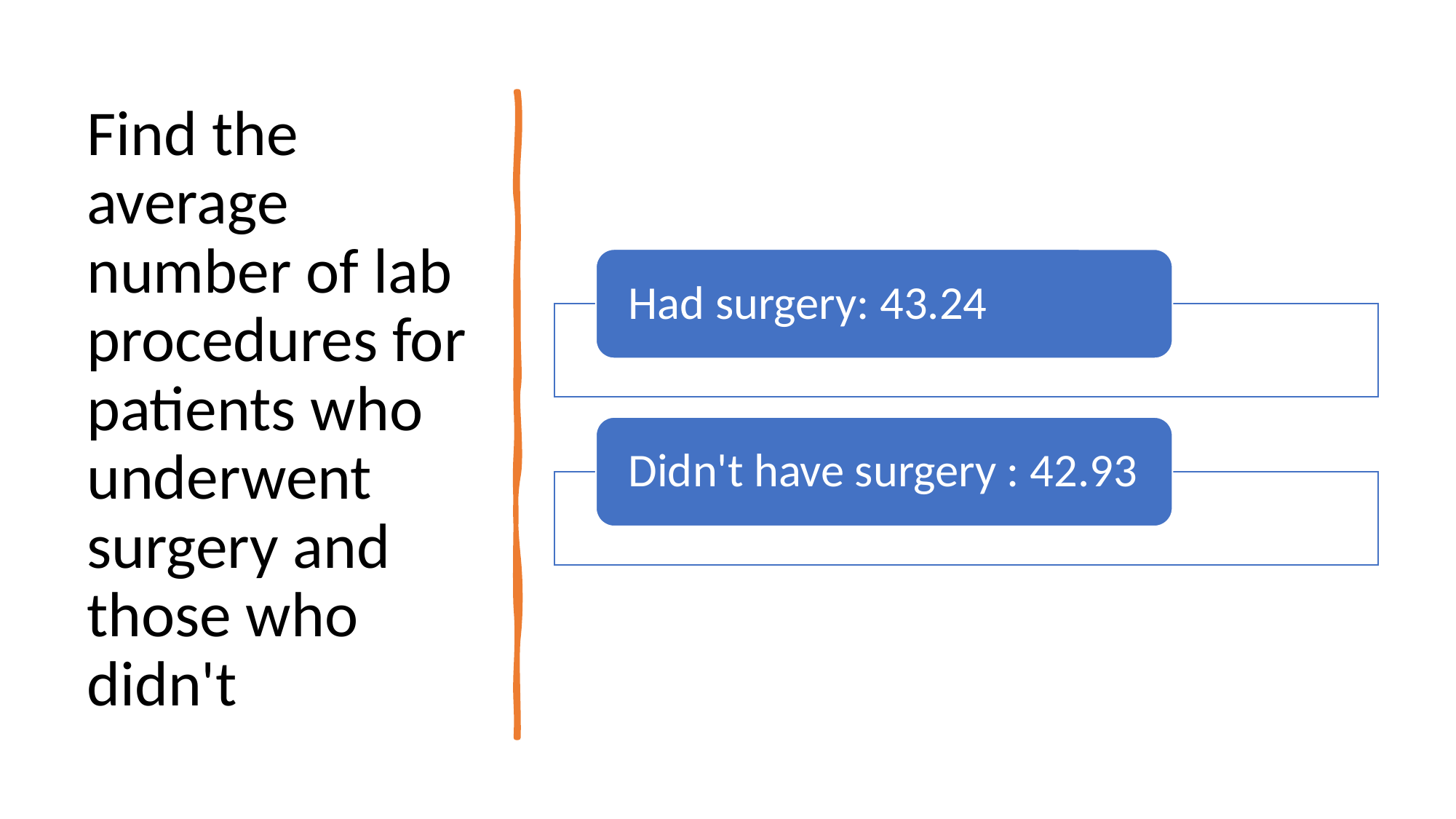

Had surgery: 43.24
Didn't have surgery : 42.93
# Find the average number of lab procedures for patients who underwent surgery and those who didn't